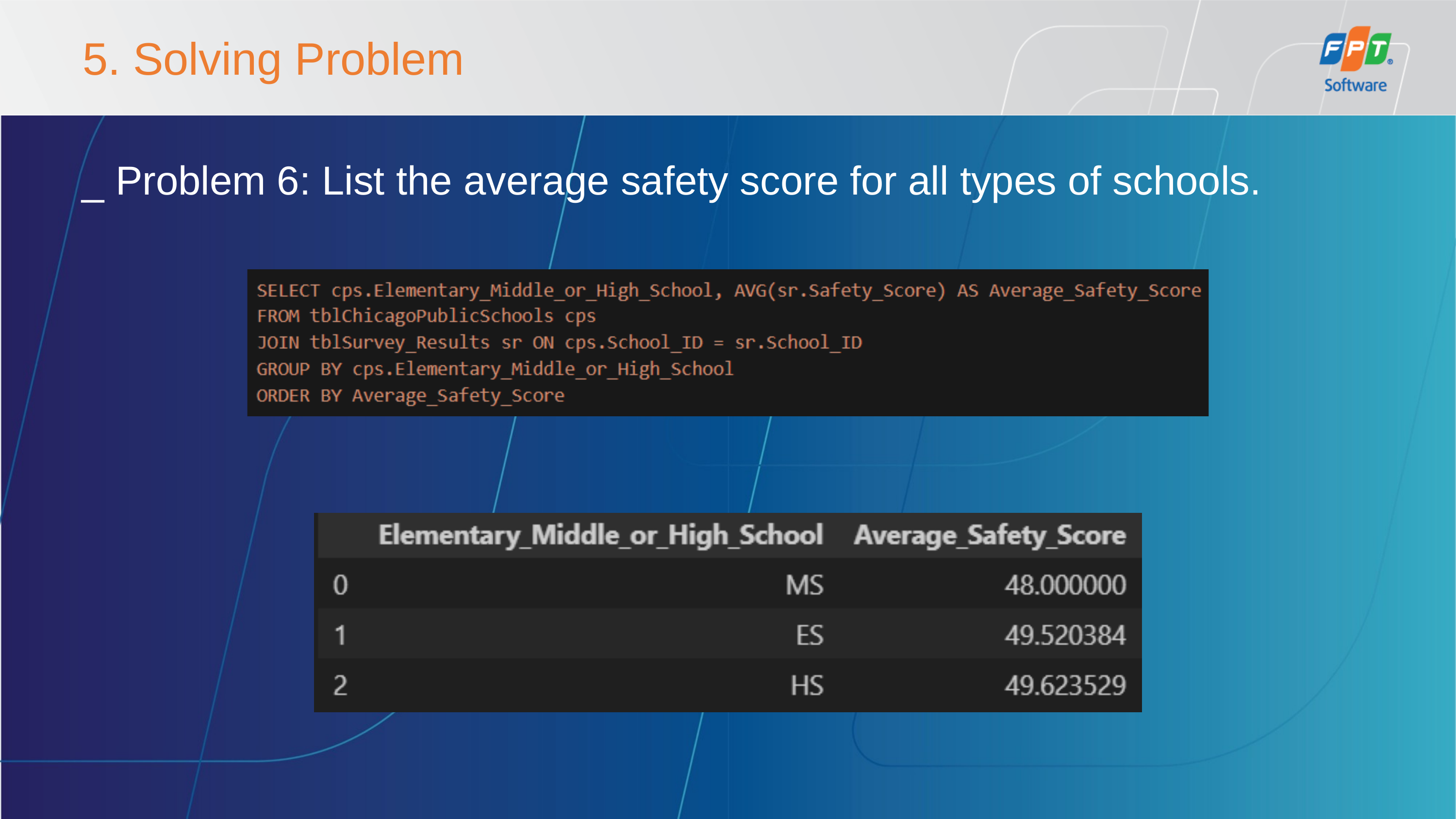

5. Solving Problem

_ Problem 6: List the average safety score for all types of schools.